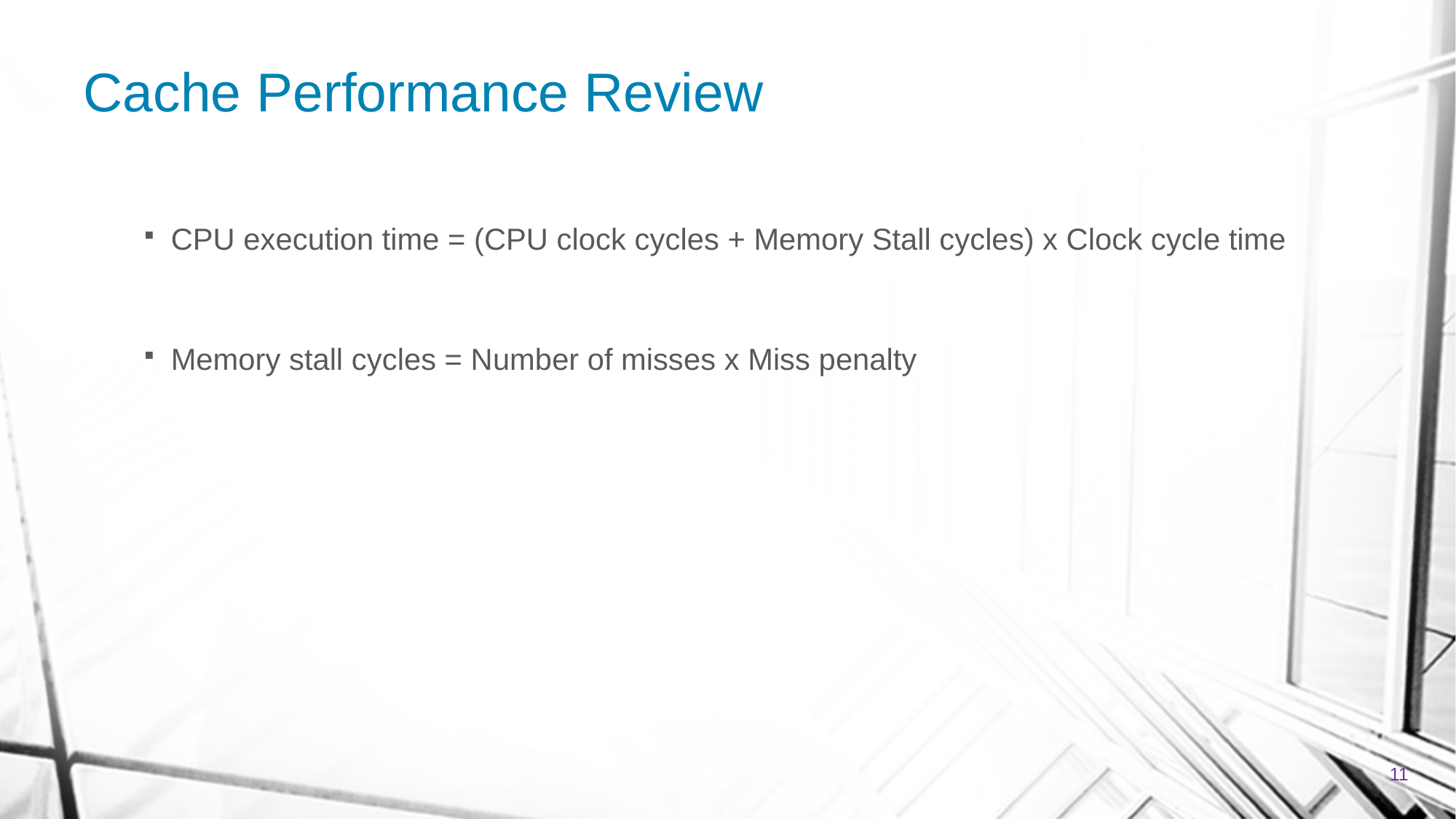

# Cache Performance Review
CPU execution time = (CPU clock cycles + Memory Stall cycles) x Clock cycle time

Memory stall cycles = Number of misses x Miss penalty